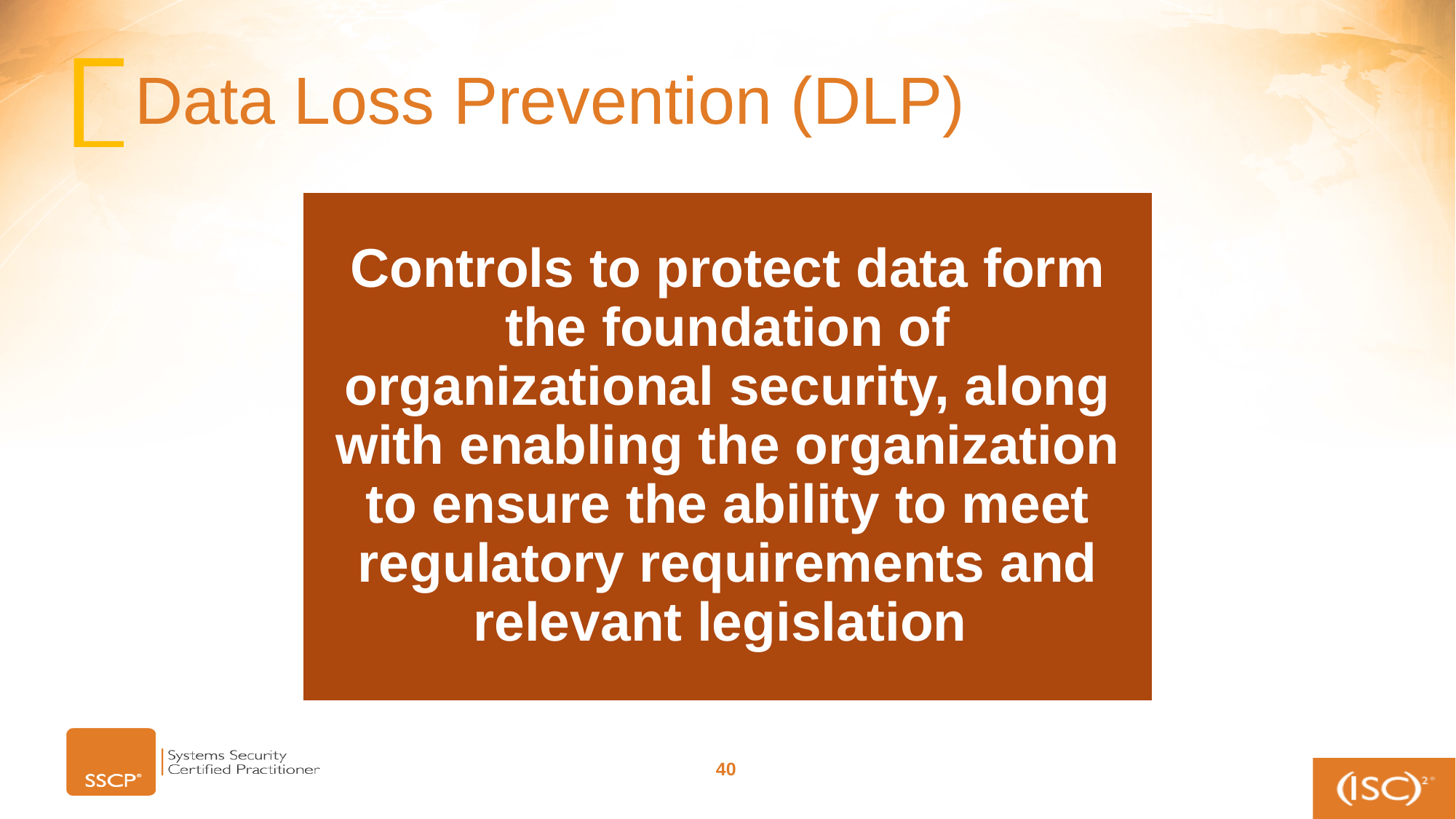

# Data Loss Prevention (DLP)
Controls to protect data form the foundation of organizational security, along with enabling the organization to ensure the ability to meet regulatory requirements and relevant legislation